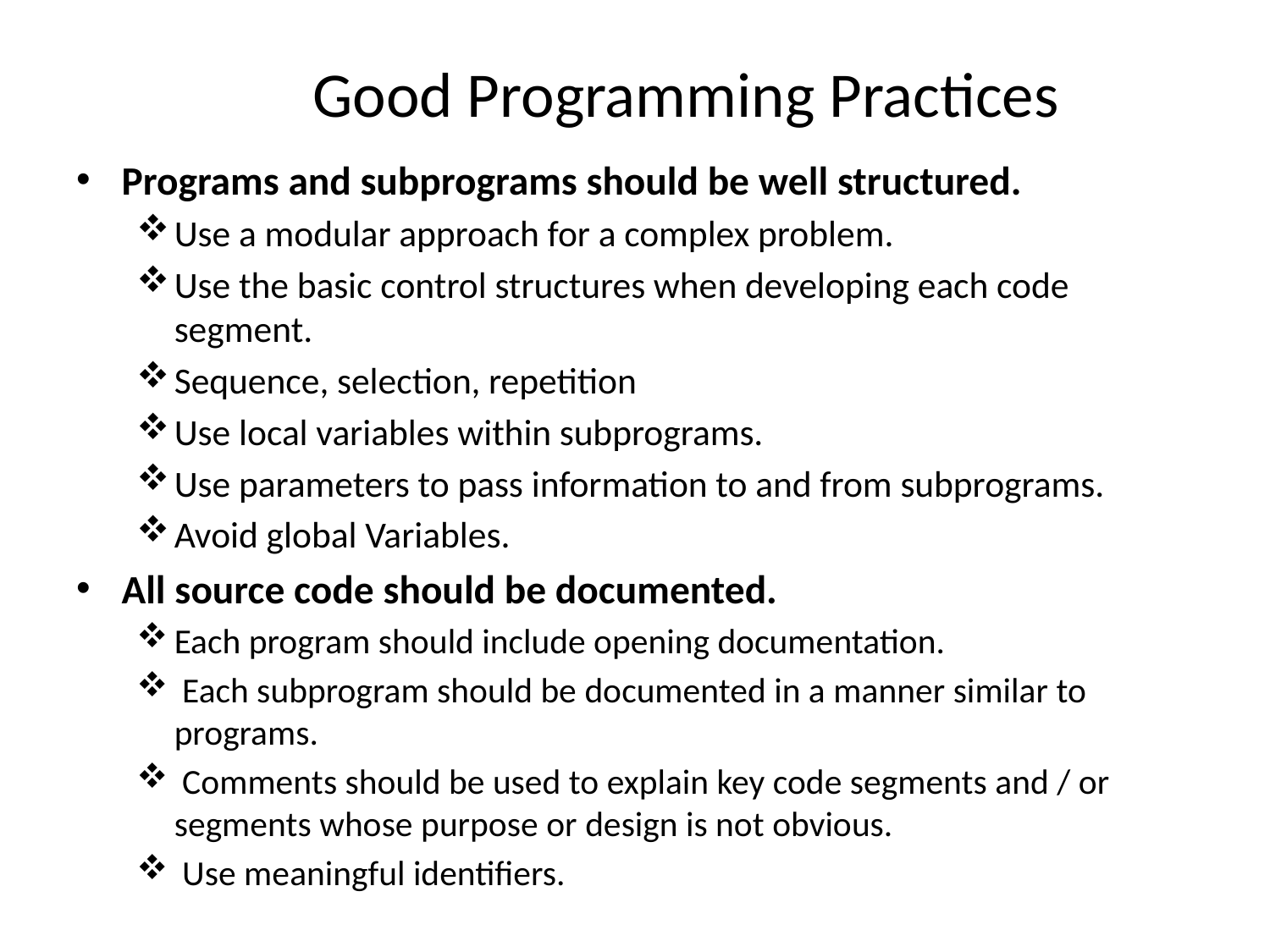

# Good Programming Practices
Programs and subprograms should be well structured.
Use a modular approach for a complex problem.
Use the basic control structures when developing each code segment.
Sequence, selection, repetition
Use local variables within subprograms.
Use parameters to pass information to and from subprograms.
Avoid global Variables.
All source code should be documented.
Each program should include opening documentation.
 Each subprogram should be documented in a manner similar to programs.
 Comments should be used to explain key code segments and / or segments whose purpose or design is not obvious.
 Use meaningful identifiers.